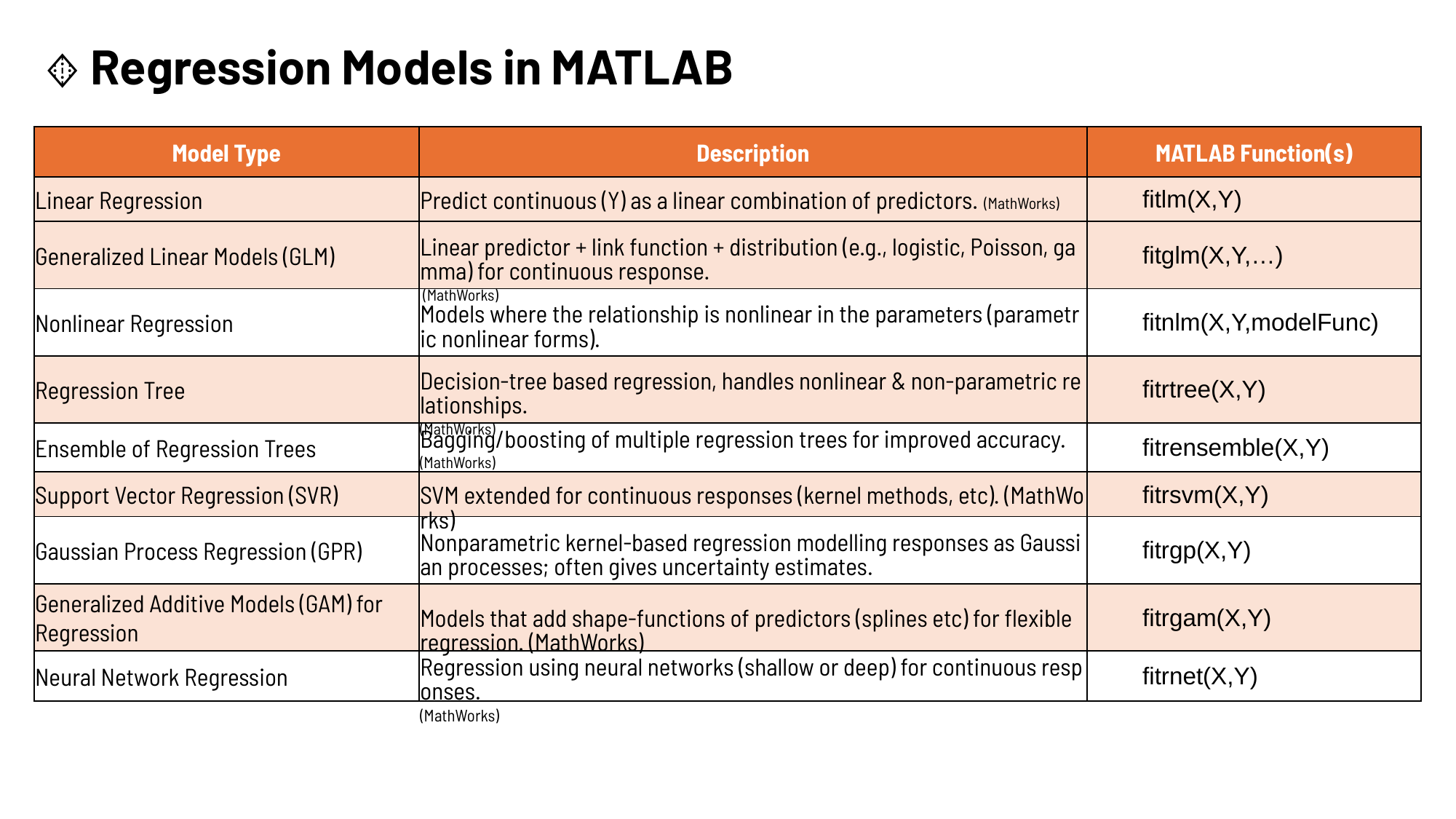

# 🔸 Regression Models in MATLAB
| Model Type | Description | MATLAB Function(s) |
| --- | --- | --- |
| Linear Regression | Predict continuous (Y) as a linear combination of predictors. (MathWorks) | fitlm(X,Y) |
| Generalized Linear Models (GLM) | Linear predictor + link function + distribution (e.g., logistic, Poisson, gamma) for continuous response. (MathWorks) | fitglm(X,Y,…) |
| Nonlinear Regression | Models where the relationship is nonlinear in the parameters (parametric nonlinear forms). (MathWorks) | fitnlm(X,Y,modelFunc) |
| Regression Tree | Decision-tree based regression, handles nonlinear & non-parametric relationships. (MathWorks) | fitrtree(X,Y) |
| Ensemble of Regression Trees | Bagging/boosting of multiple regression trees for improved accuracy. (MathWorks) | fitrensemble(X,Y) |
| Support Vector Regression (SVR) | SVM extended for continuous responses (kernel methods, etc). (MathWorks) | fitrsvm(X,Y) |
| Gaussian Process Regression (GPR) | Nonparametric kernel‐based regression modelling responses as Gaussian processes; often gives uncertainty estimates. (MathWorks) | fitrgp(X,Y) |
| Generalized Additive Models (GAM) for Regression | Models that add shape‐functions of predictors (splines etc) for flexible regression. (MathWorks) | fitrgam(X,Y) |
| Neural Network Regression | Regression using neural networks (shallow or deep) for continuous responses. (MathWorks) | fitrnet(X,Y) |